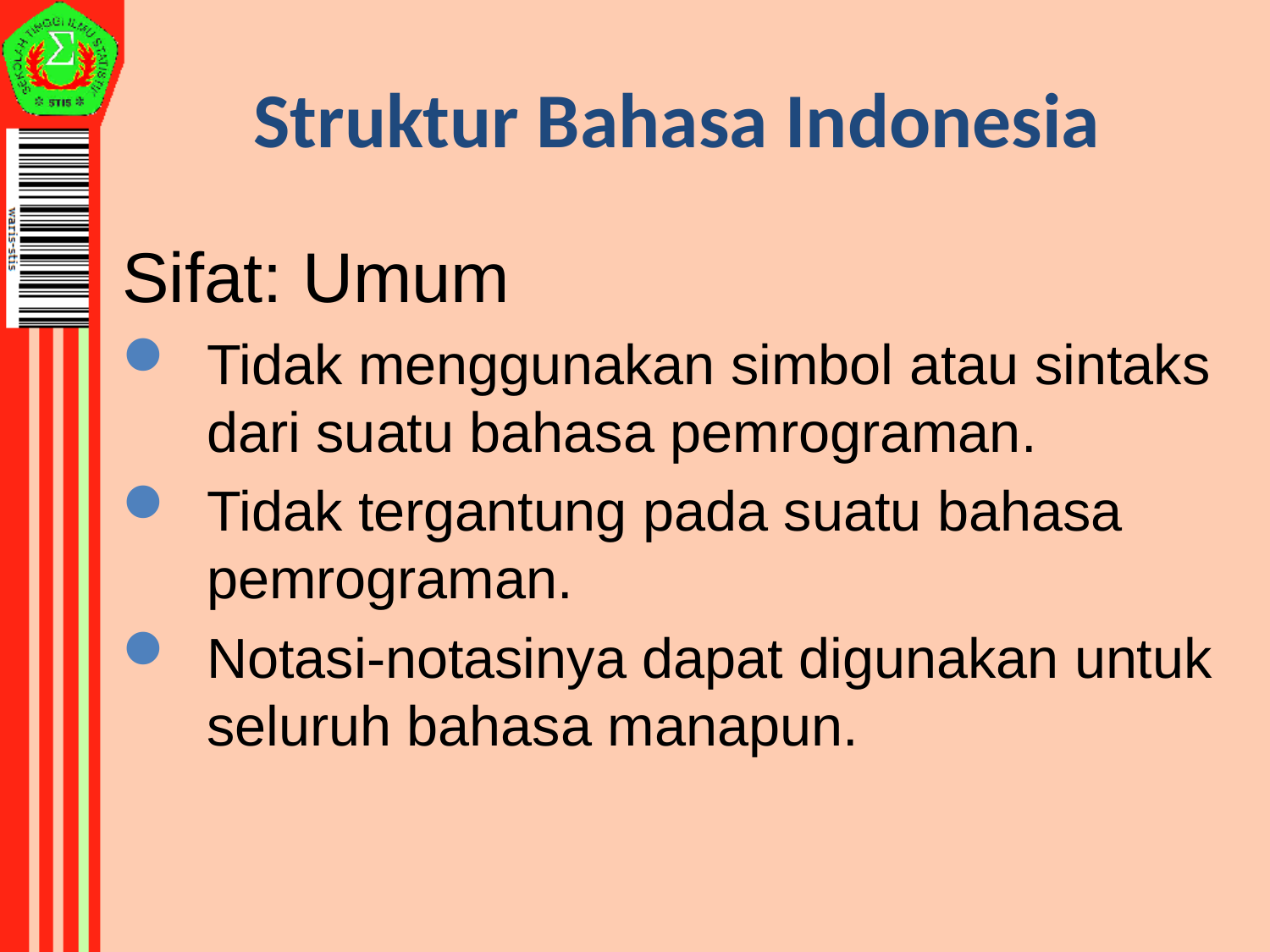

Struktur Bahasa Indonesia
Sifat: Umum
Tidak menggunakan simbol atau sintaks dari suatu bahasa pemrograman.
Tidak tergantung pada suatu bahasa pemrograman.
Notasi-notasinya dapat digunakan untuk seluruh bahasa manapun.